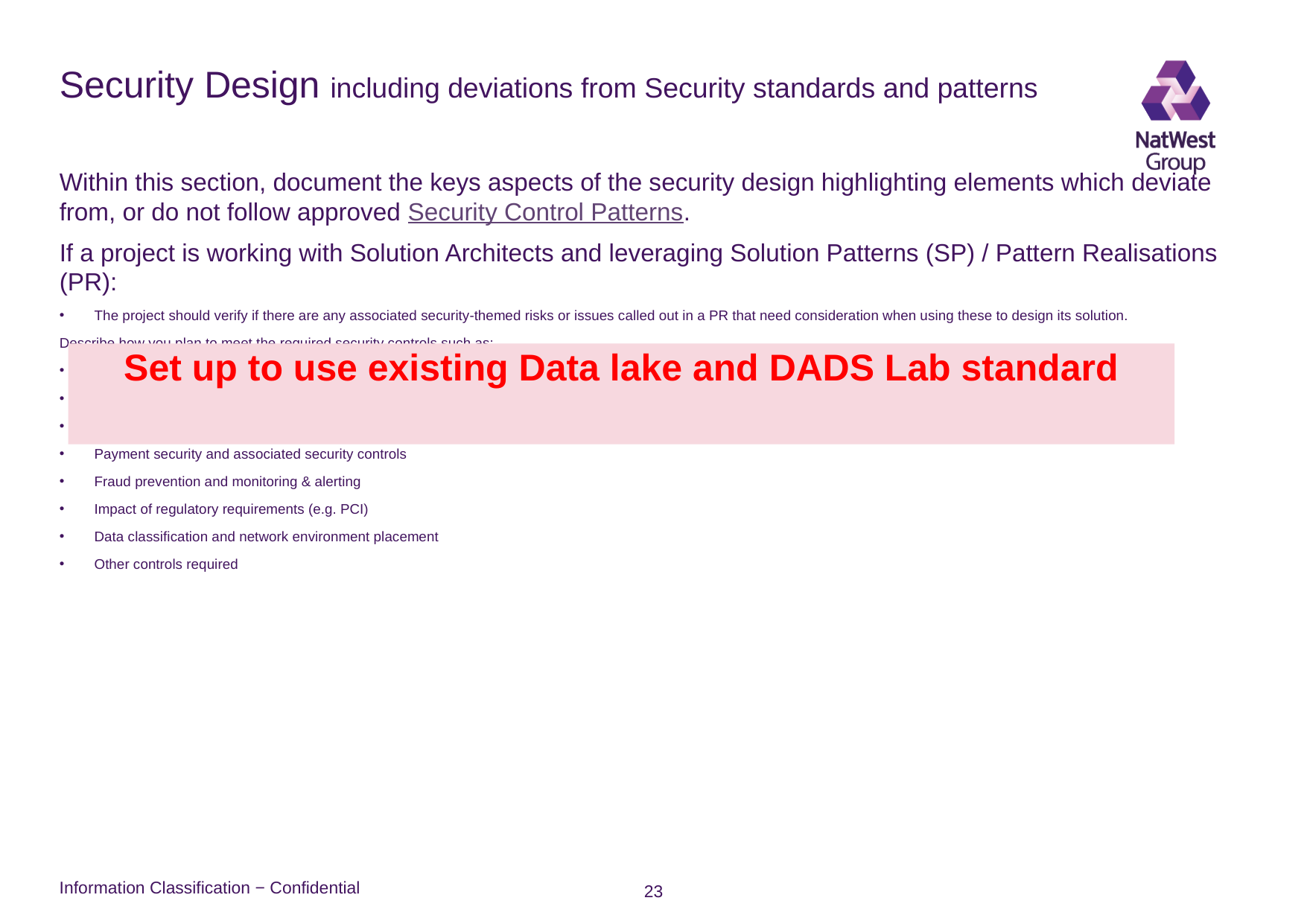

# Security Design including deviations from Security standards and patterns
Within this section, document the keys aspects of the security design highlighting elements which deviate from, or do not follow approved Security Control Patterns.
If a project is working with Solution Architects and leveraging Solution Patterns (SP) / Pattern Realisations (PR):
The project should verify if there are any associated security-themed risks or issues called out in a PR that need consideration when using these to design its solution.
Describe how you plan to meet the required security controls such as:
User authentication and user authorisation
Customer identification (KYC, KYB, Anti-Money Laundering)
Creation and maintenance of Roles and permissions
Payment security and associated security controls
Fraud prevention and monitoring & alerting
Impact of regulatory requirements (e.g. PCI)
Data classification and network environment placement
Other controls required

Set up to use existing Data lake and DADS Lab standard
23